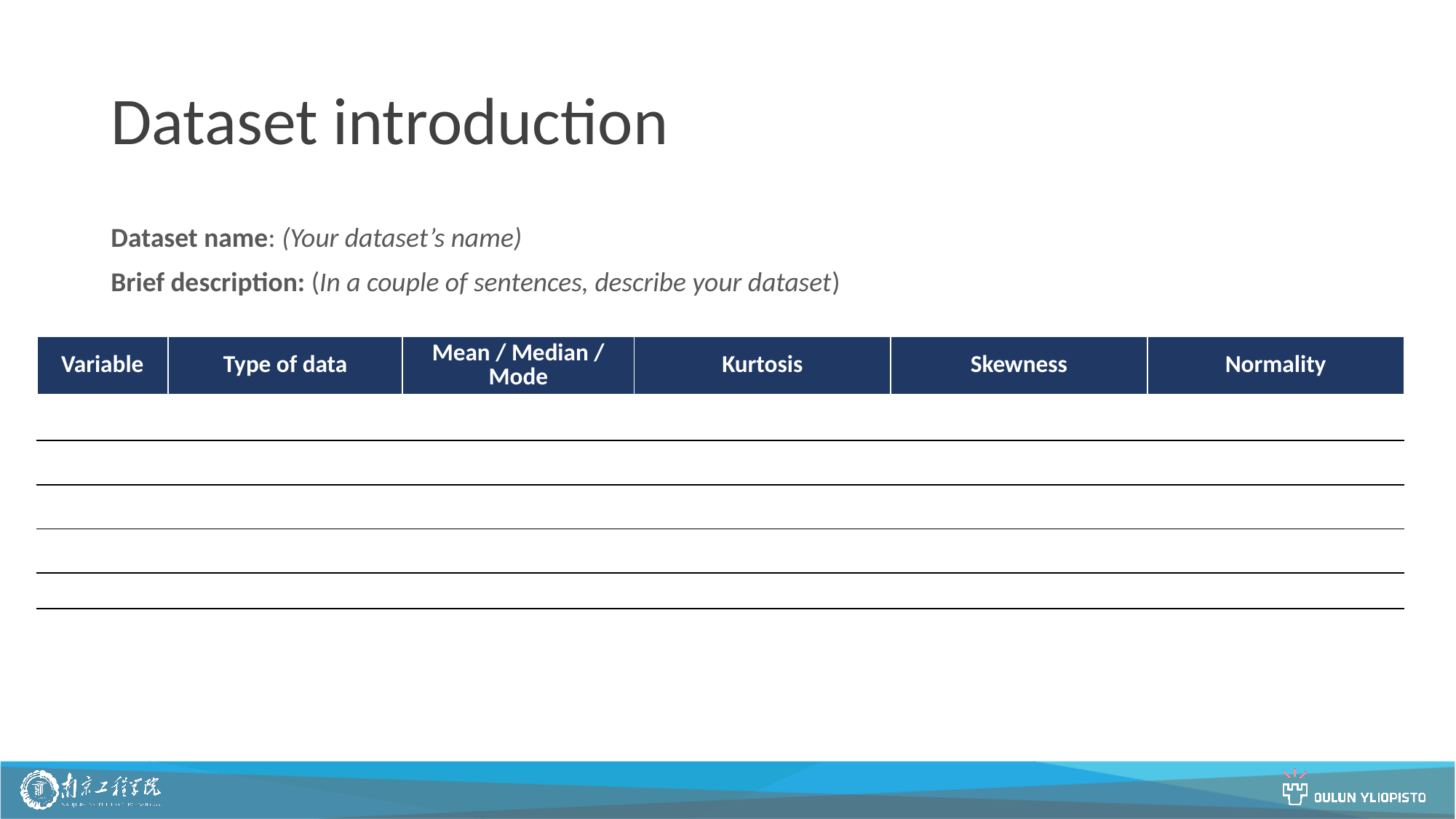

# Dataset introduction
Dataset name: (Your dataset’s name)
Brief description: (In a couple of sentences, describe your dataset)
| Variable | Type of data | Mean / Median / Mode | Kurtosis | Skewness | Normality |
| --- | --- | --- | --- | --- | --- |
|  |  |  |  |  |  |
|  |  |  |  |  |  |
|  |  |  |  |  |  |
|  |  |  |  |  |  |
|  |  |  |  |  |  |